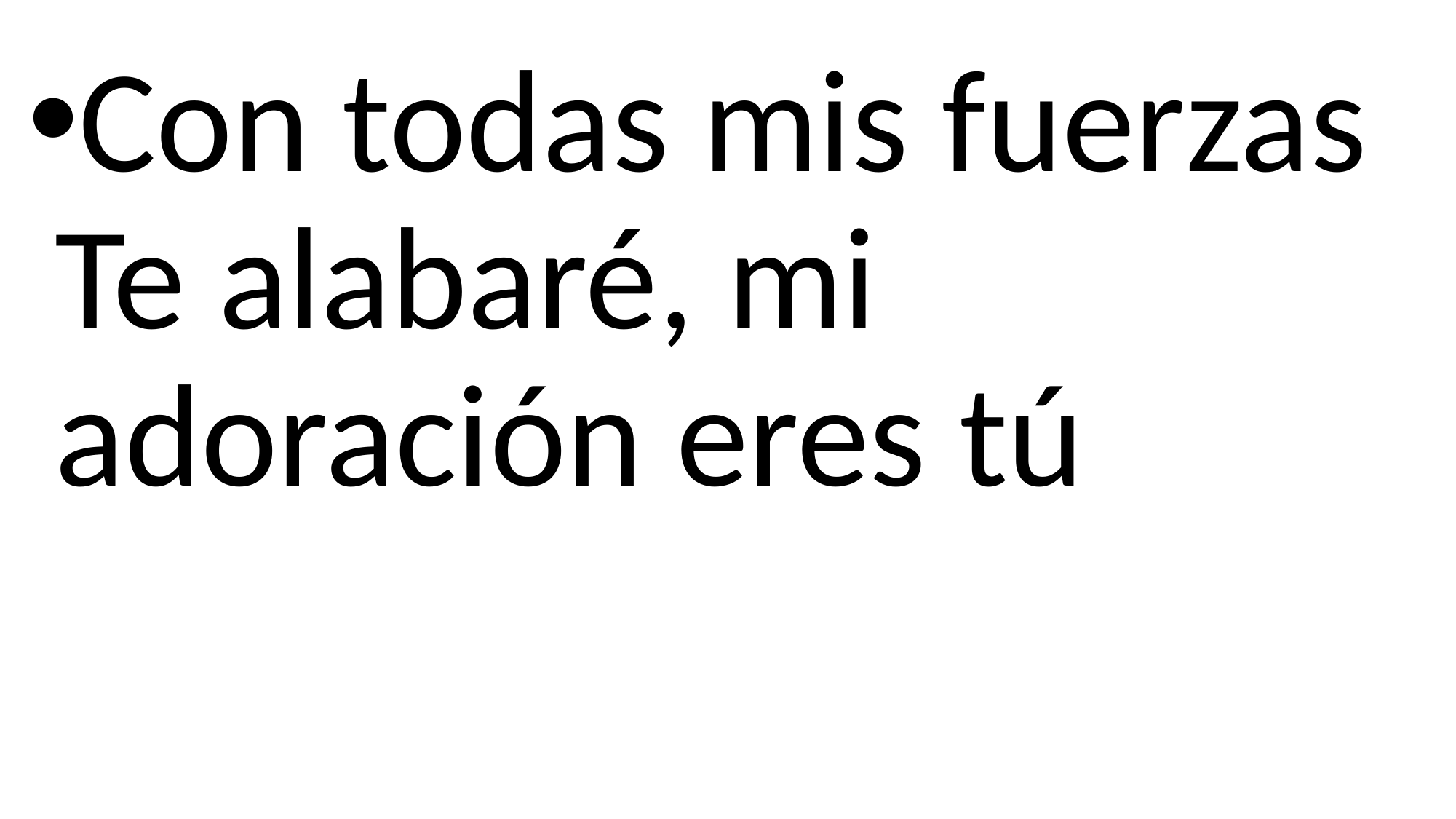

Con todas mis fuerzas
Te alabaré, mi adoración eres tú